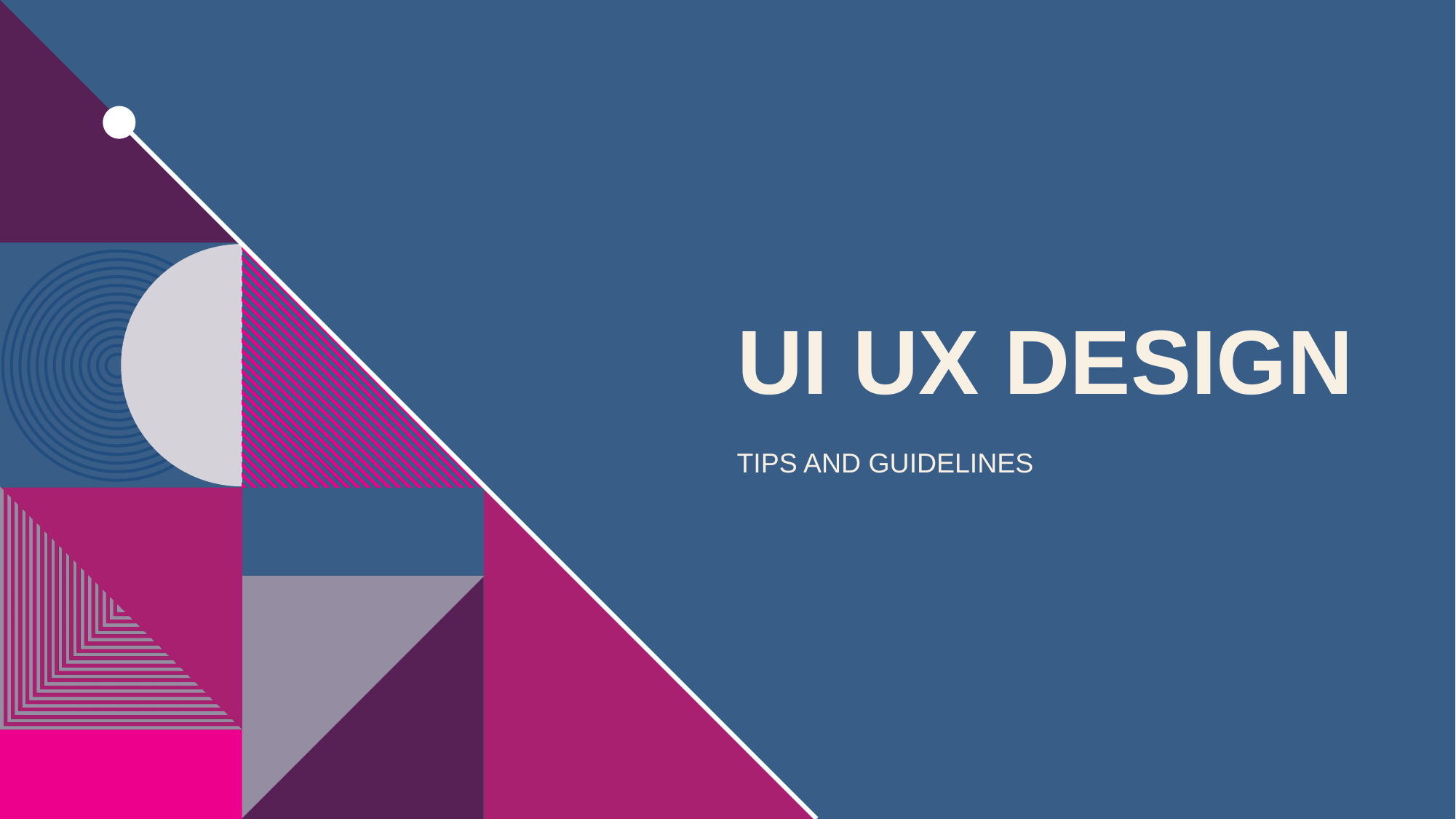

# Ui ux design
TIPS AND GUIDELINES